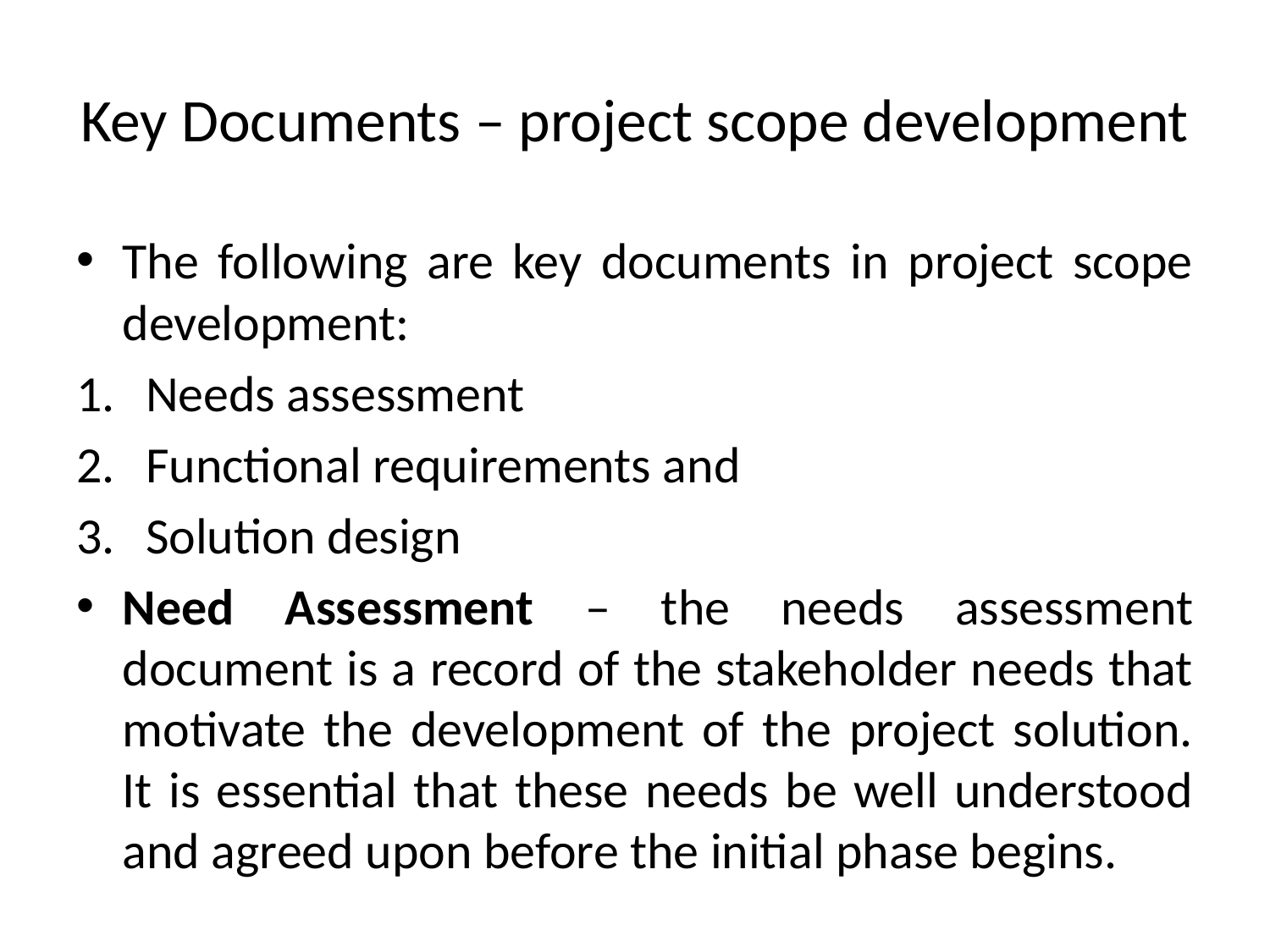

# Key Documents – project scope development
The following are key documents in project scope development:
Needs assessment
Functional requirements and
Solution design
Need Assessment – the needs assessment document is a record of the stakeholder needs that motivate the development of the project solution. It is essential that these needs be well understood and agreed upon before the initial phase begins.